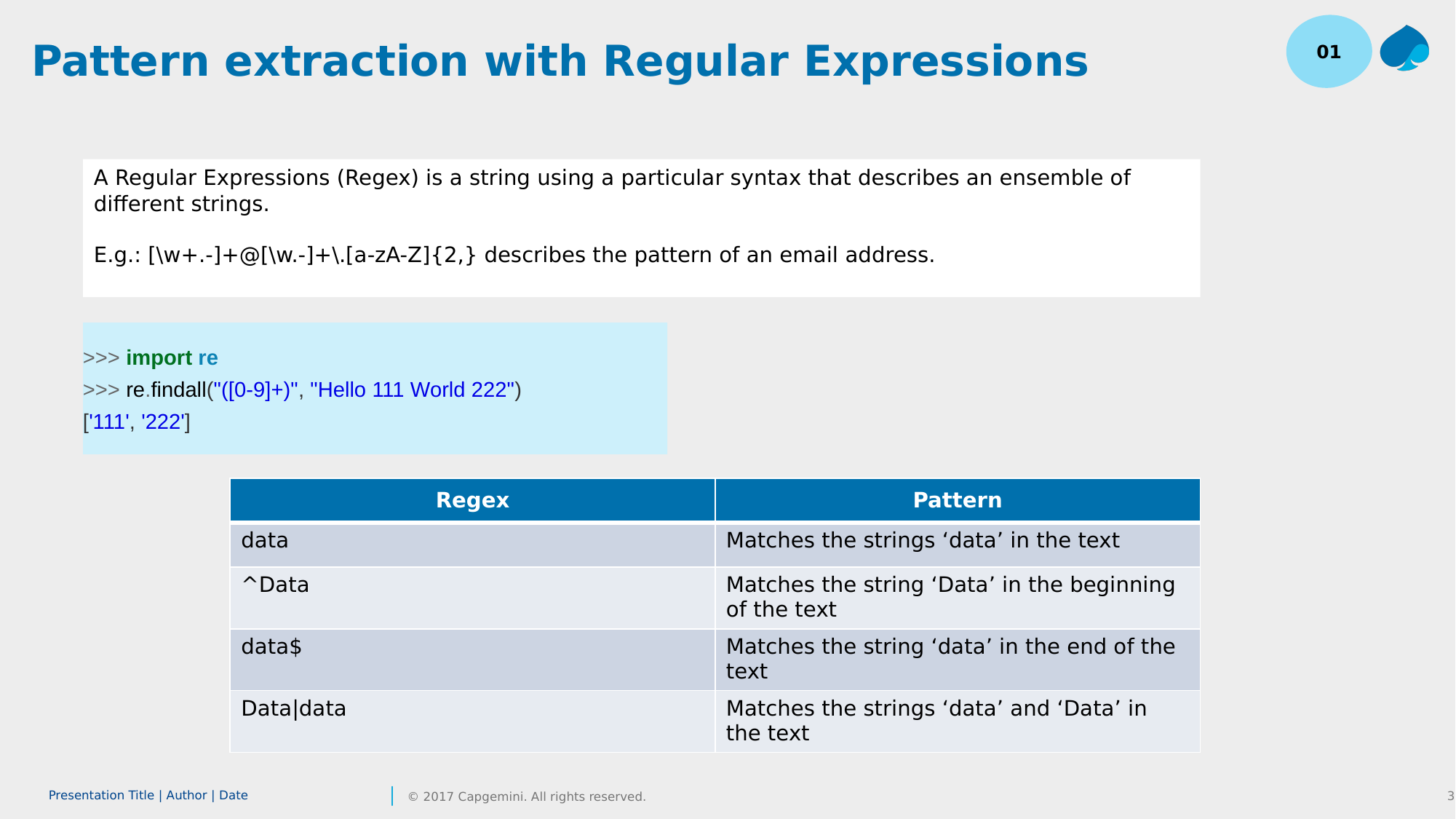

01
Pattern extraction with Regular Expressions
A Regular Expressions (Regex) is a string using a particular syntax that describes an ensemble of different strings.

E.g.: [\w+.-]+@[\w.-]+\.[a-zA-Z]{2,} describes the pattern of an email address.

>>> import re
>>> re.findall("([0-9]+)", "Hello 111 World 222")
['111', '222']
| Regex | Pattern |
| --- | --- |
| data | Matches the strings ‘data’ in the text |
| ^Data | Matches the string ‘Data’ in the beginning of the text |
| data$ | Matches the string ‘data’ in the end of the text |
| Data|data | Matches the strings ‘data’ and ‘Data’ in the text |